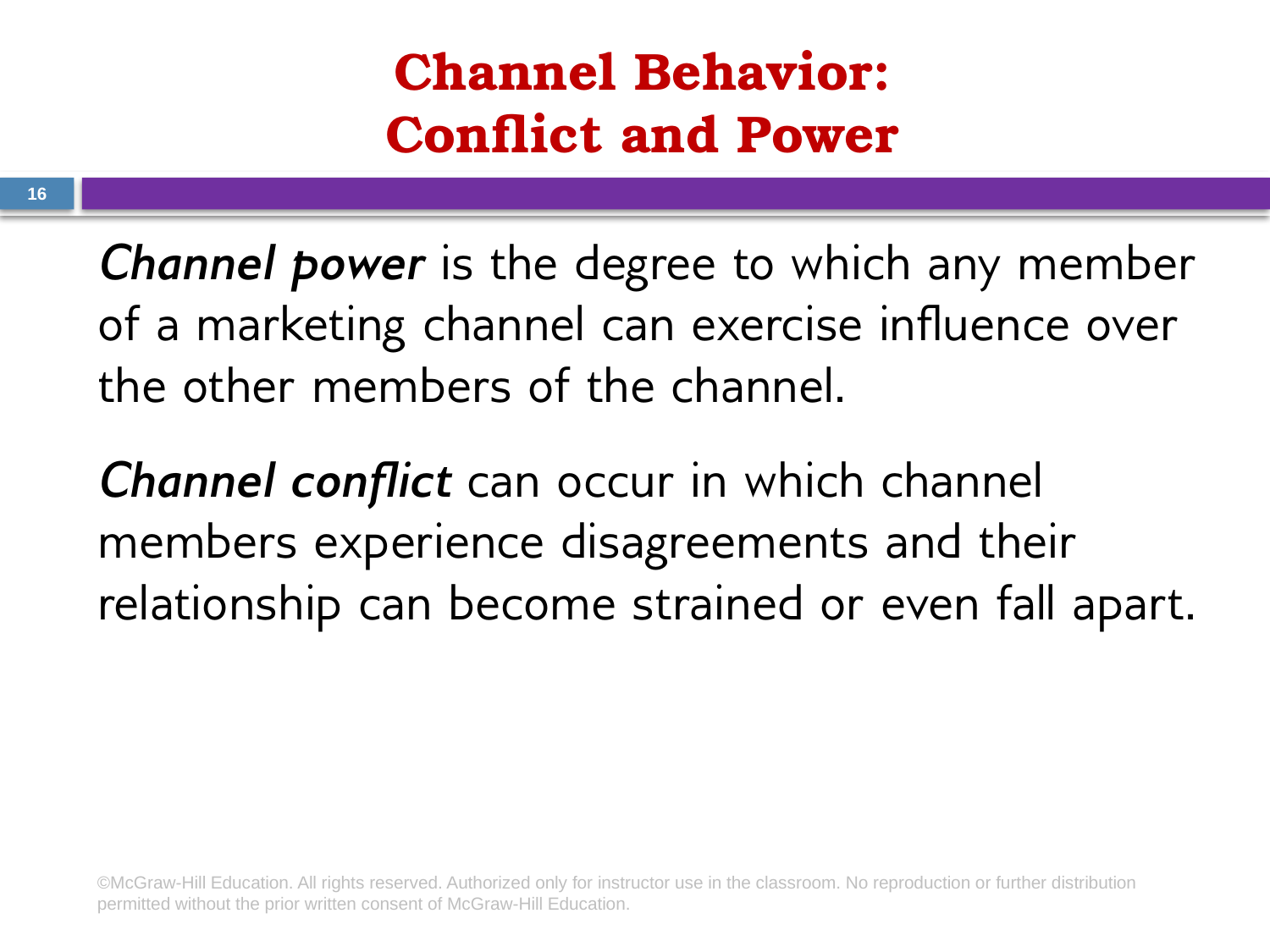

# Channel Behavior: Conflict and Power
16
Channel power is the degree to which any member of a marketing channel can exercise influence over the other members of the channel.
Channel conflict can occur in which channel members experience disagreements and their relationship can become strained or even fall apart.
©McGraw-Hill Education. All rights reserved. Authorized only for instructor use in the classroom. No reproduction or further distribution permitted without the prior written consent of McGraw-Hill Education.